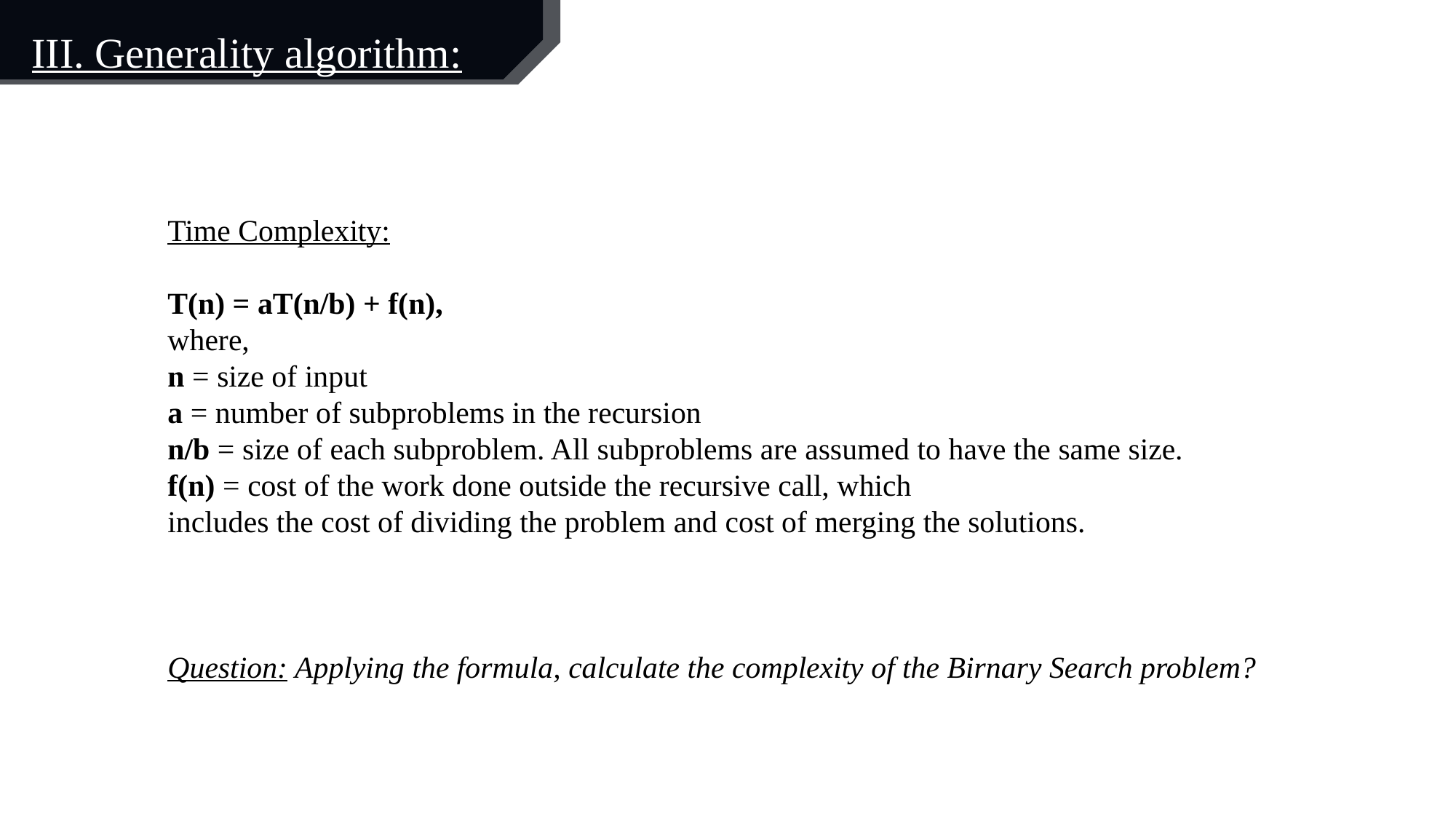

III. Generality algorithm:
Time Complexity:

T(n) = aT(n/b) + f(n),
where,
n = size of input
a = number of subproblems in the recursion
n/b = size of each subproblem. All subproblems are assumed to have the same size.
f(n) = cost of the work done outside the recursive call, which
includes the cost of dividing the problem and cost of merging the solutions.

Question: Applying the formula, calculate the complexity of the Birnary Search problem?